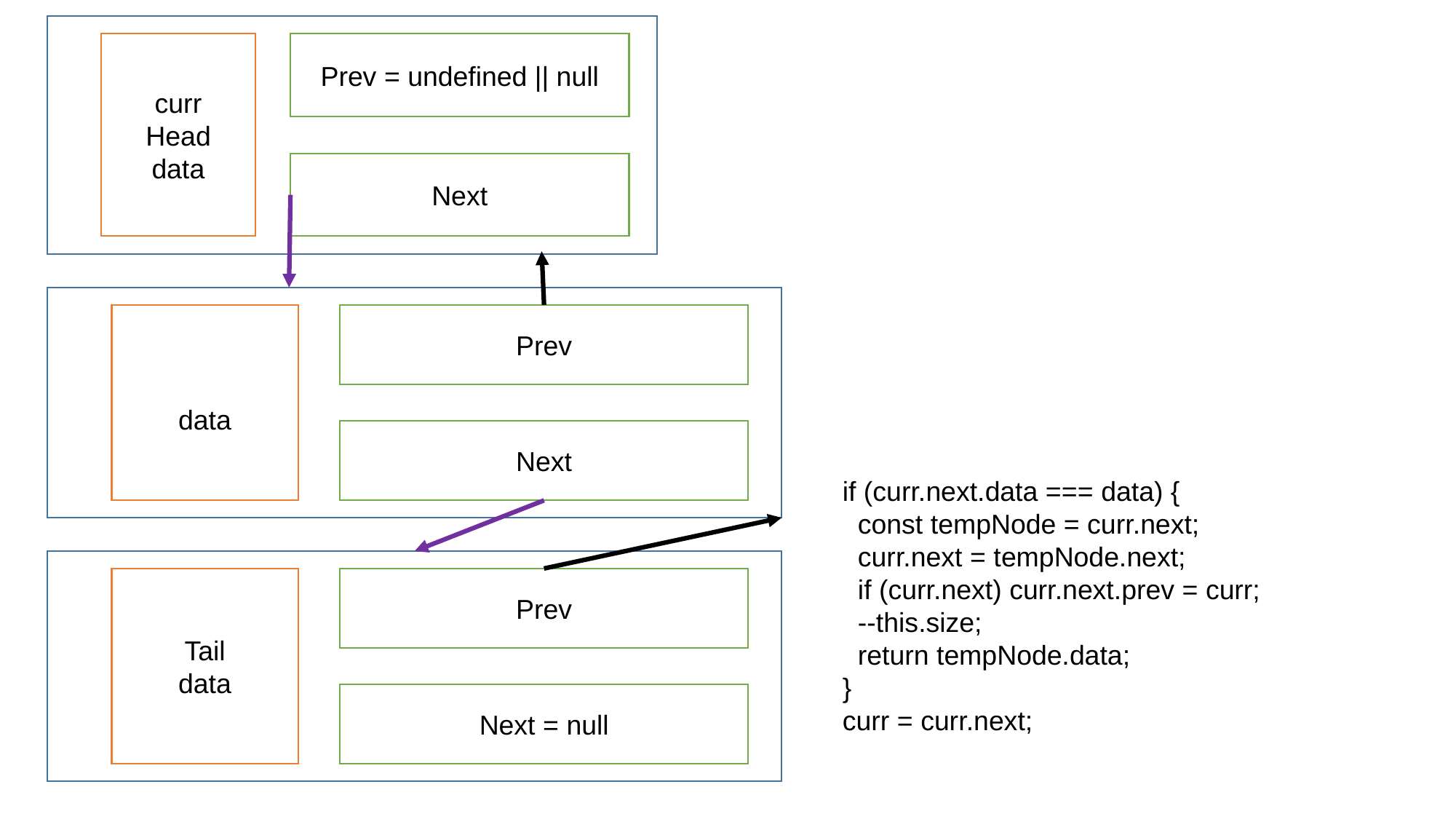

curr
Head
data
Prev = undefined || null
Next

data
Prev
Next
if (curr.next.data === data) {
  const tempNode = curr.next;
  curr.next = tempNode.next;
  if (curr.next) curr.next.prev = curr;
  --this.size;
  return tempNode.data;
}
curr = curr.next;

Tail
data
Prev
Next = null